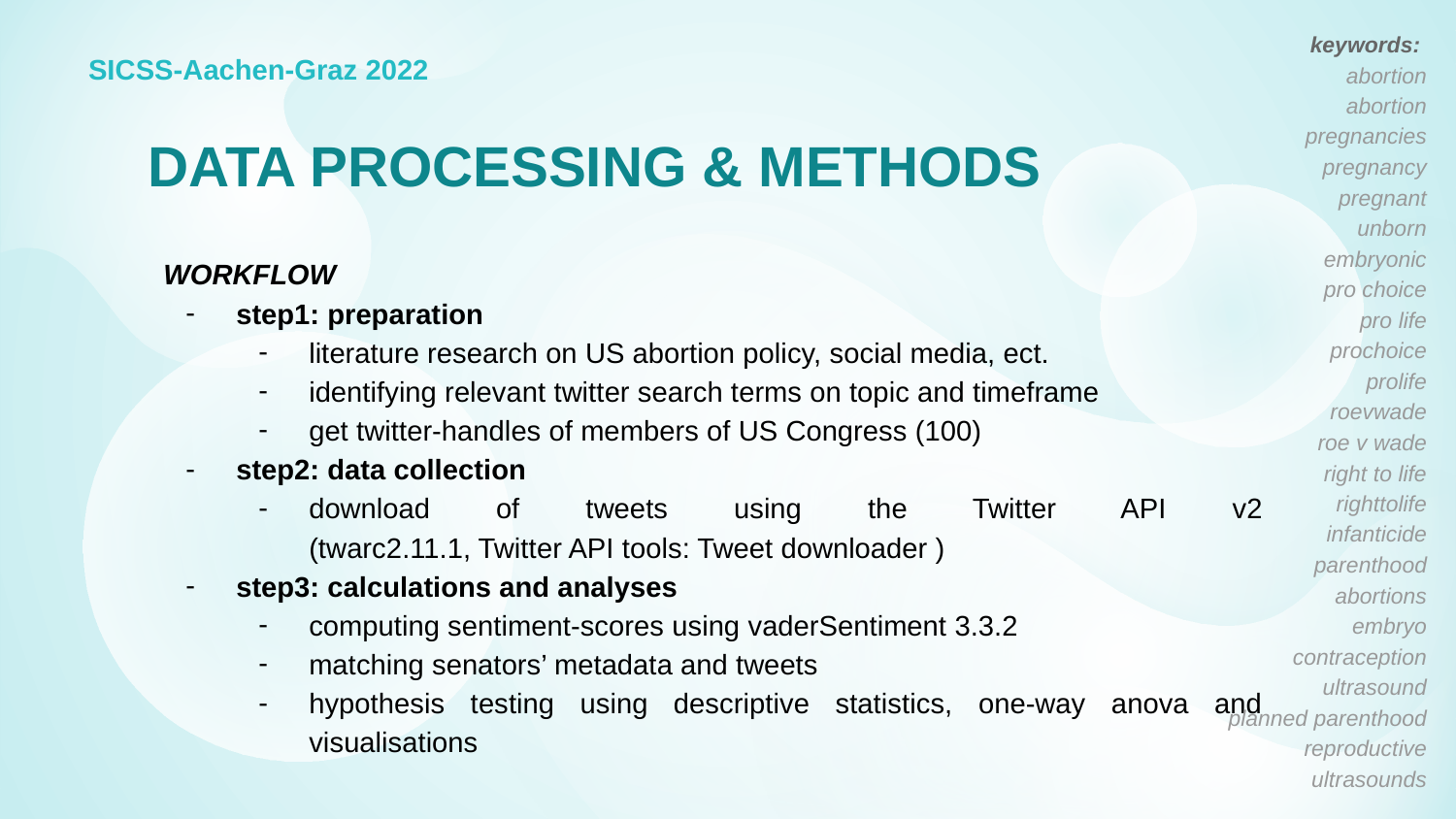

keywords:
 abortion
abortion
pregnancies
pregnancy
pregnant
unborn
embryonic
pro choice
pro life
prochoice
prolife
roevwade
roe v wade
right to life
righttolife
infanticide
parenthood
abortions
embryo
contraception
ultrasound
planned parenthood
reproductive
ultrasounds
SICSS-Aachen-Graz 2022
DATA PROCESSING & METHODS
WORKFLOW
step1: preparation
literature research on US abortion policy, social media, ect.
identifying relevant twitter search terms on topic and timeframe
get twitter-handles of members of US Congress (100)
step2: data collection
download of tweets using the Twitter API v2
(twarc2.11.1, Twitter API tools: Tweet downloader )
step3: calculations and analyses
computing sentiment-scores using vaderSentiment 3.3.2
matching senators’ metadata and tweets
hypothesis testing using descriptive statistics, one-way anova and visualisations